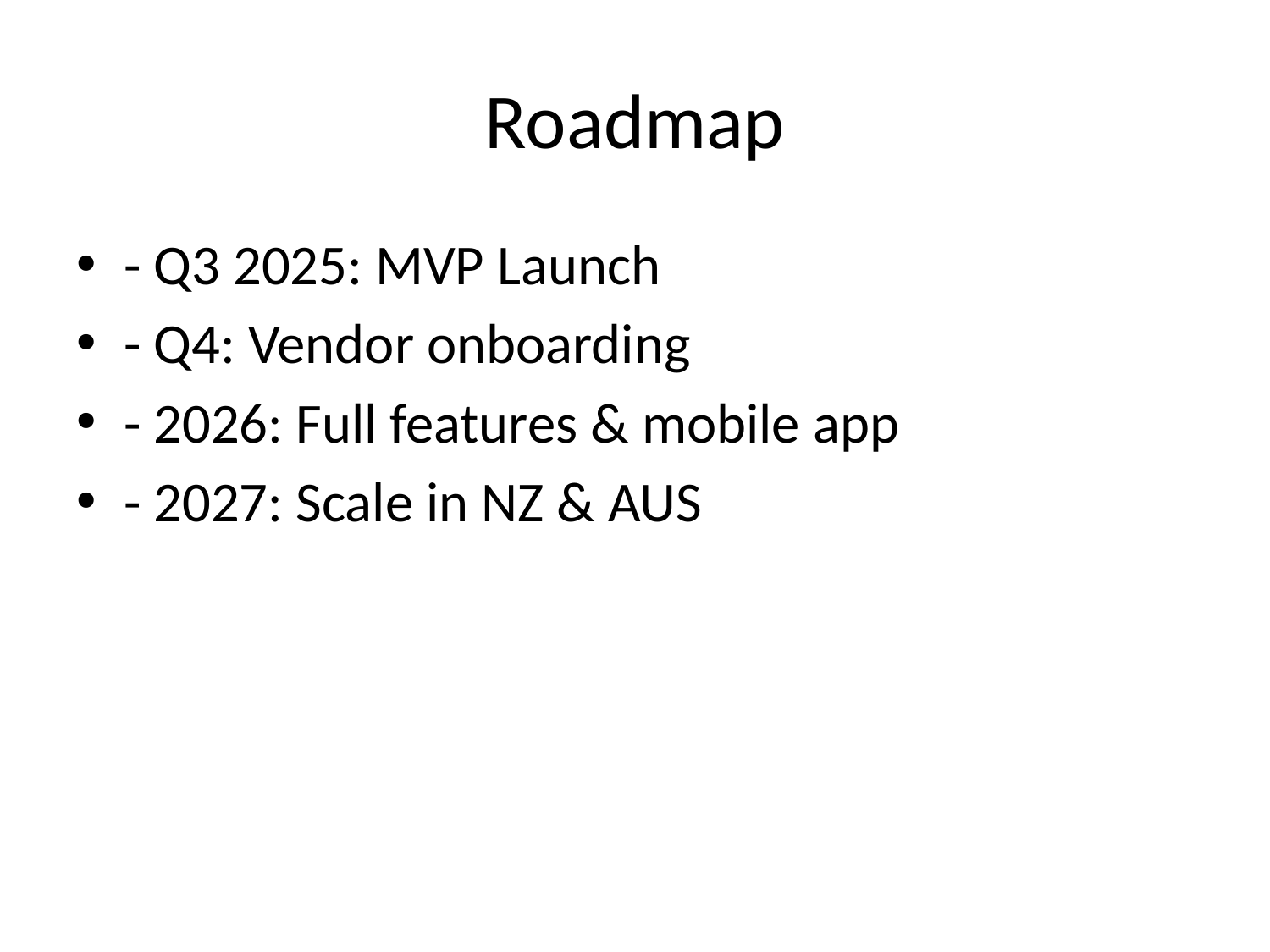

# Roadmap
- Q3 2025: MVP Launch
- Q4: Vendor onboarding
- 2026: Full features & mobile app
- 2027: Scale in NZ & AUS